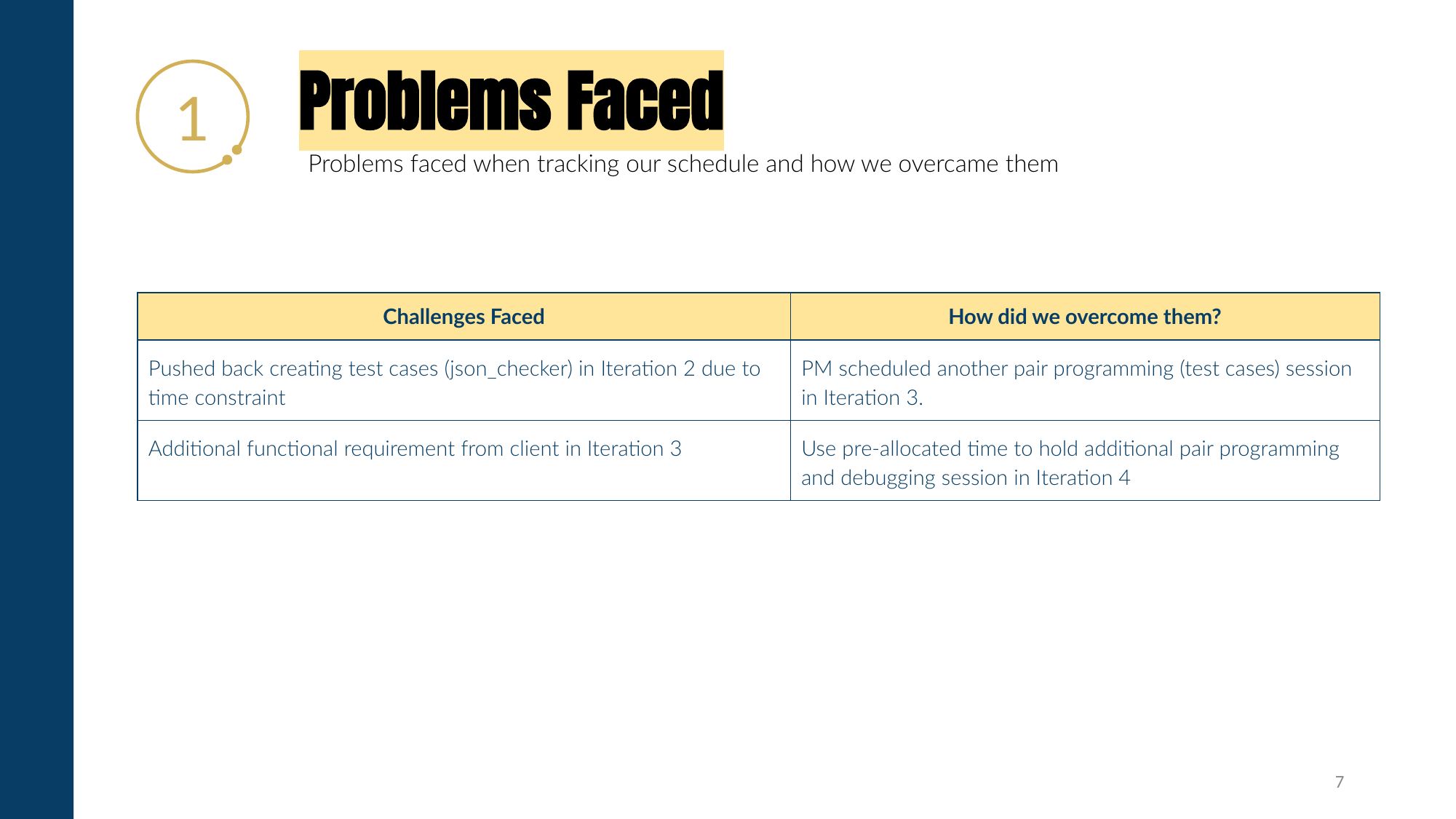

# Problems Faced
1

Problems faced when tracking our schedule and how we overcame them
| Challenges Faced | How did we overcome them? |
| --- | --- |
| Pushed back creating test cases (json\_checker) in Iteration 2 due to time constraint | PM scheduled another pair programming (test cases) session in Iteration 3. |
| Additional functional requirement from client in Iteration 3 | Use pre-allocated time to hold additional pair programming and debugging session in Iteration 4 |
7